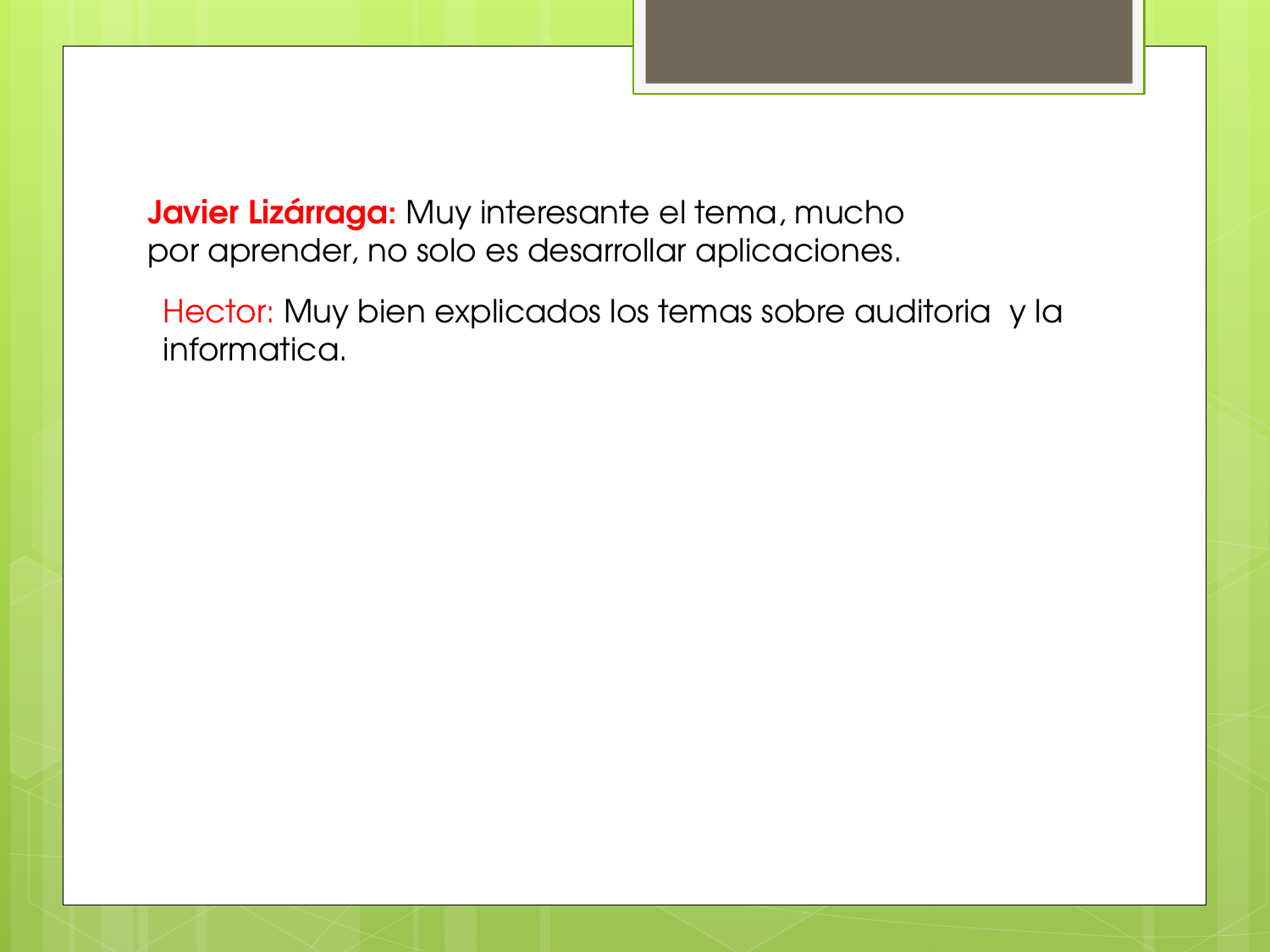

Javier Lizárraga: Muy interesante el tema, mucho por aprender, no solo es desarrollar aplicaciones.
Hector: Muy bien explicados los temas sobre auditoria  y la informatica.